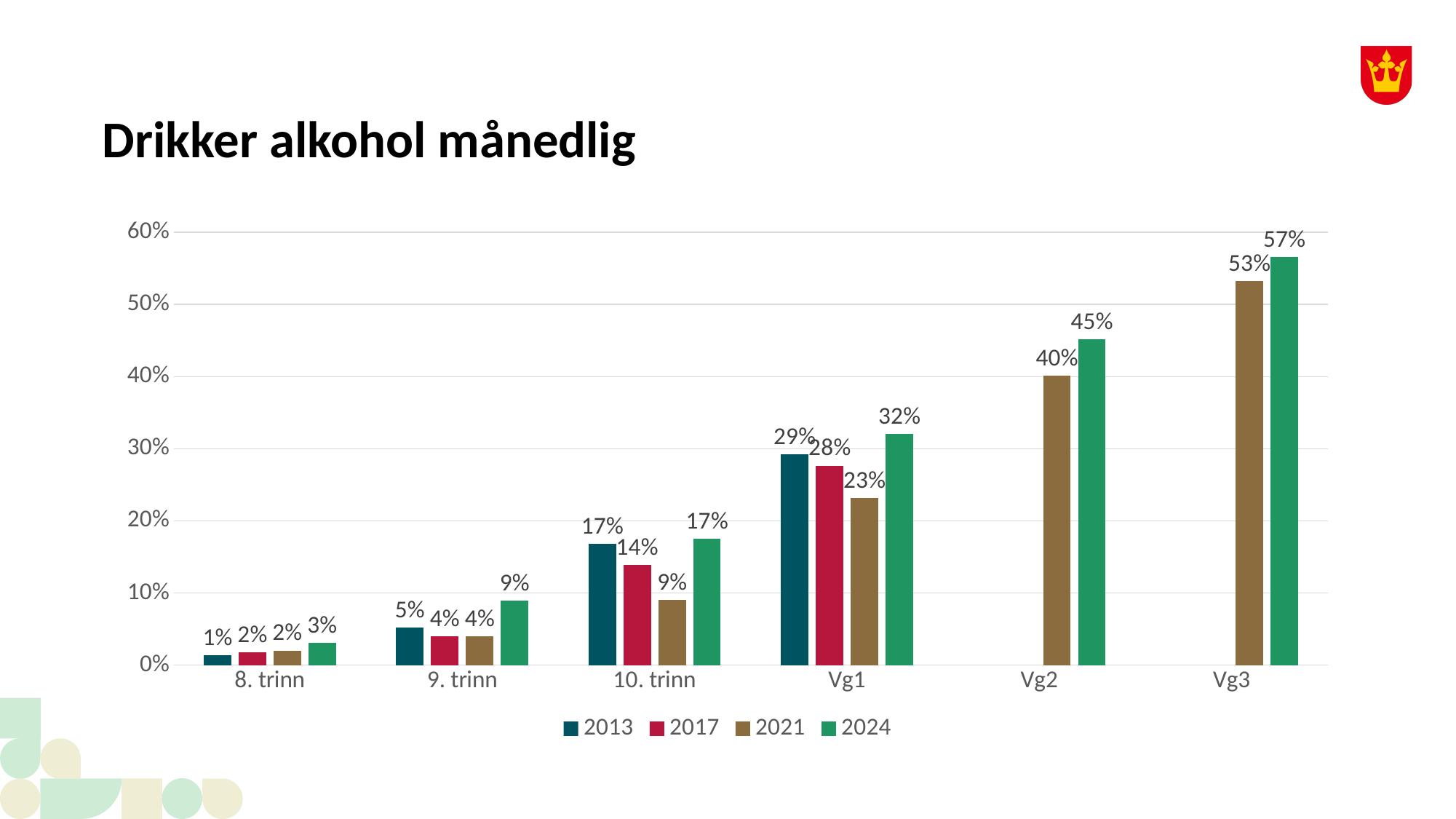

# Drikker alkohol månedlig

### Chart

| Category | 2013 | 2017 | 2021 | 2024 |
|---|---|---|---|---|
| 8. trinn | 0.013405948889819858 | 0.01770293609671848 | 0.020246478873239437 | 0.031045037166593792 |
| 9. trinn | 0.0518768452129903 | 0.039999999999999994 | 0.03992821893225662 | 0.08921438082556592 |
| 10. trinn | 0.1677524429967427 | 0.13878406708595387 | 0.09019264448336252 | 0.17484388938447815 |
| Vg1 | 0.29243243243243244 | 0.2766929788117989 | 0.2316076294277929 | 0.3207222699914016 |
| Vg2 | None | None | 0.4014294222751638 | 0.45180722891566266 |
| Vg3 | None | None | 0.5328467153284672 | 0.5655794587092297 |